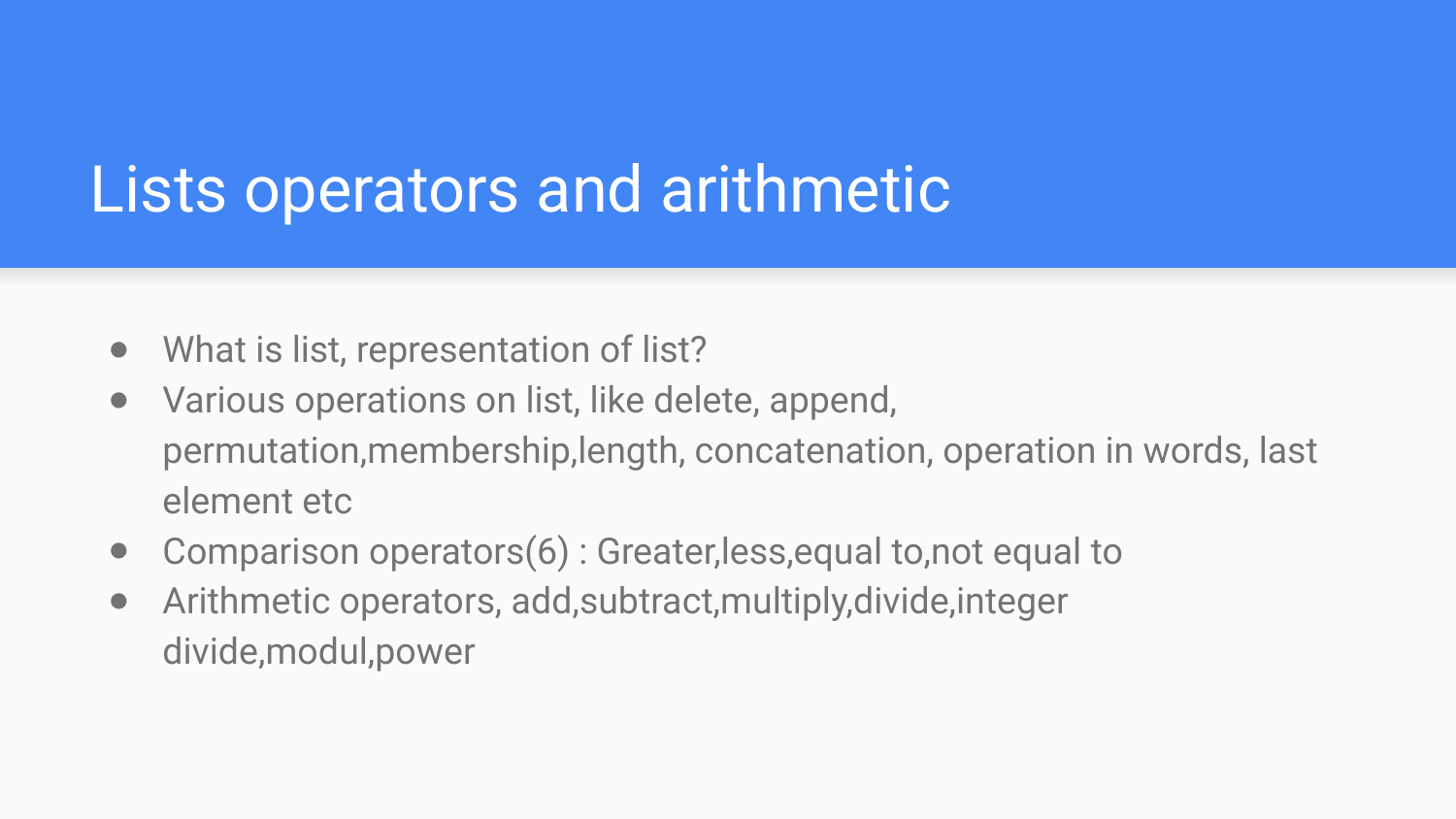

# Lists operators and arithmetic
What is list, representation of list?
Various operations on list, like delete, append, permutation,membership,length, concatenation, operation in words, last element etc
Comparison operators(6) : Greater,less,equal to,not equal to
Arithmetic operators, add,subtract,multiply,divide,integer divide,modul,power